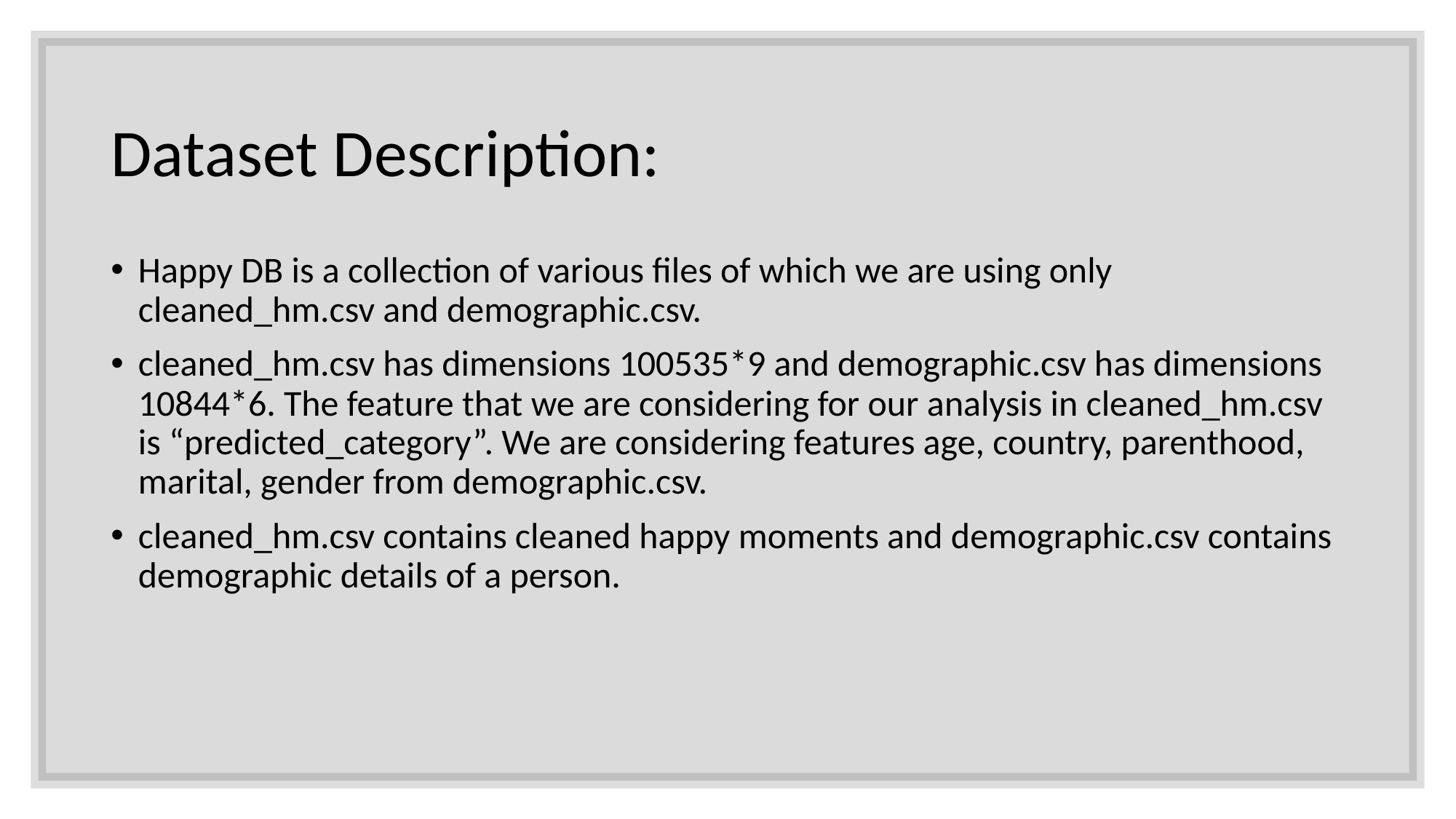

# Dataset Description:
Happy DB is a collection of various files of which we are using only cleaned_hm.csv and demographic.csv.
cleaned_hm.csv has dimensions 100535*9 and demographic.csv has dimensions 10844*6. The feature that we are considering for our analysis in cleaned_hm.csv is “predicted_category”. We are considering features age, country, parenthood, marital, gender from demographic.csv.
cleaned_hm.csv contains cleaned happy moments and demographic.csv contains demographic details of a person.